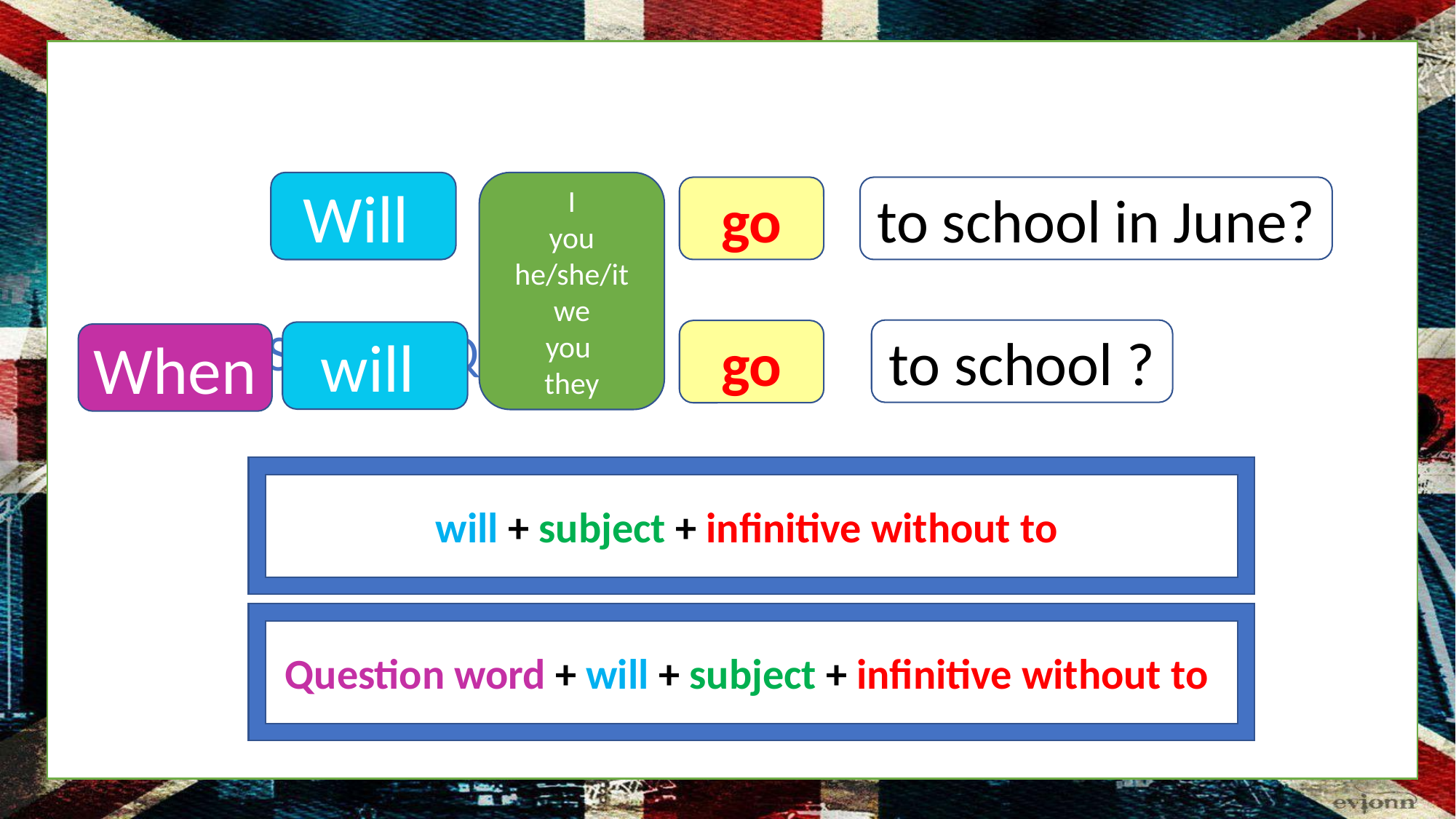

# Future Simple - Questions
Will
I
you
he/she/it
we
you
they
go
to school in June?
to school ?
go
will
When
will + subject + infinitive without to
Question word + will + subject + infinitive without to